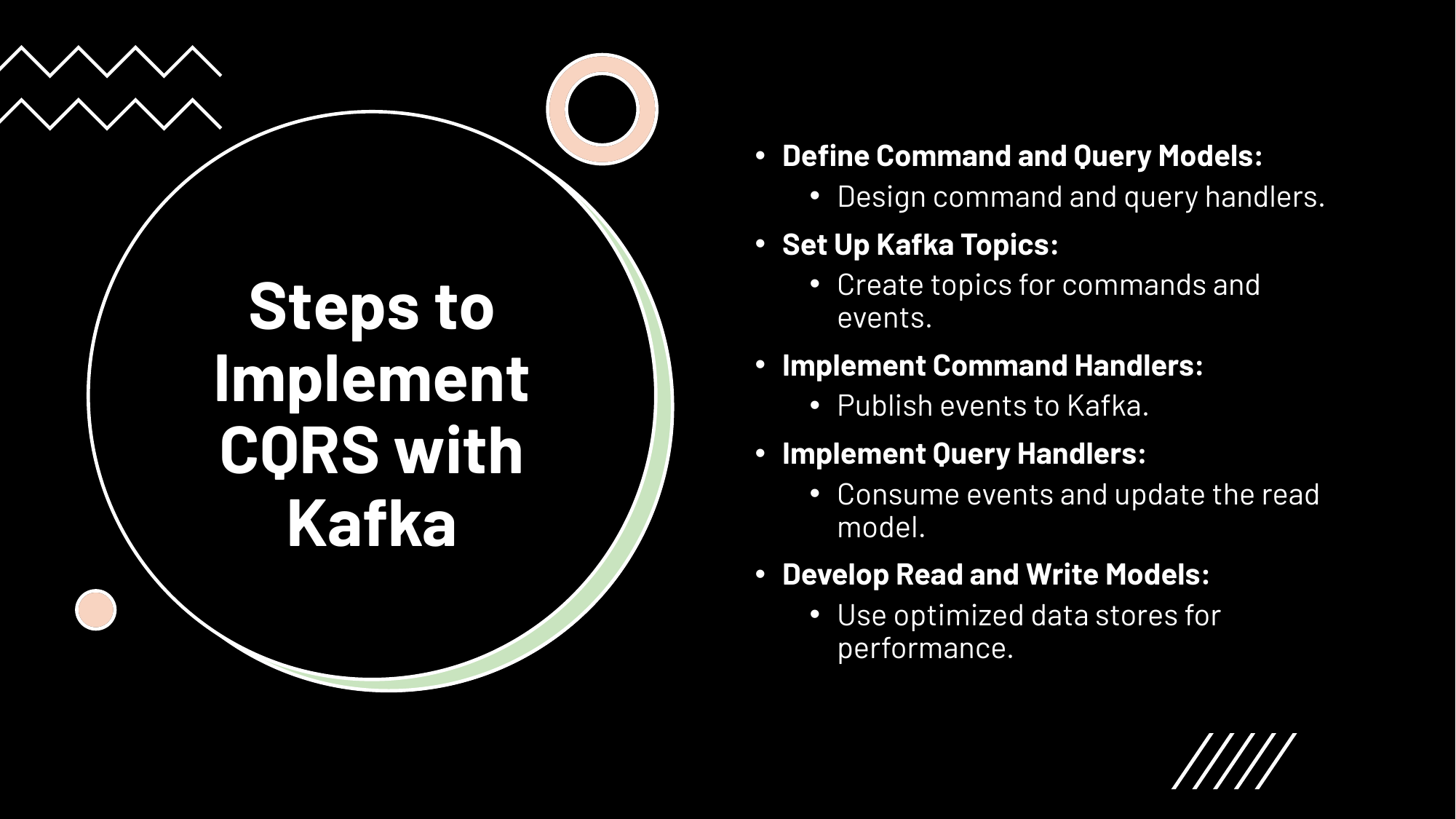

Define Command and Query Models:
Design command and query handlers.
Set Up Kafka Topics:
Create topics for commands and events.
Implement Command Handlers:
Publish events to Kafka.
Implement Query Handlers:
Consume events and update the read model.
Develop Read and Write Models:
Use optimized data stores for performance.
# Steps to Implement CQRS with Kafka